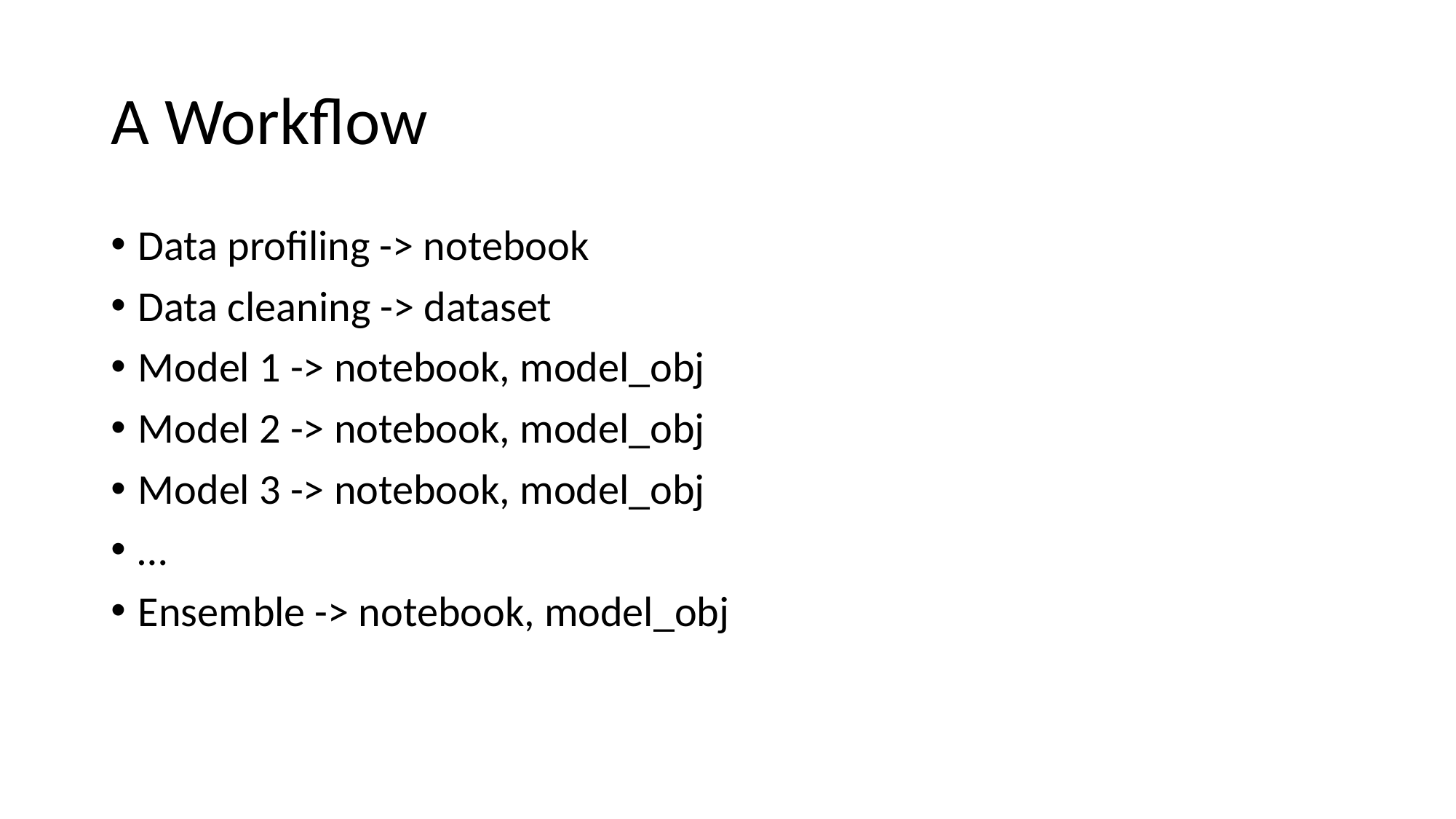

# A Workflow
Data profiling -> notebook
Data cleaning -> dataset
Model 1 -> notebook, model_obj
Model 2 -> notebook, model_obj
Model 3 -> notebook, model_obj
…
Ensemble -> notebook, model_obj